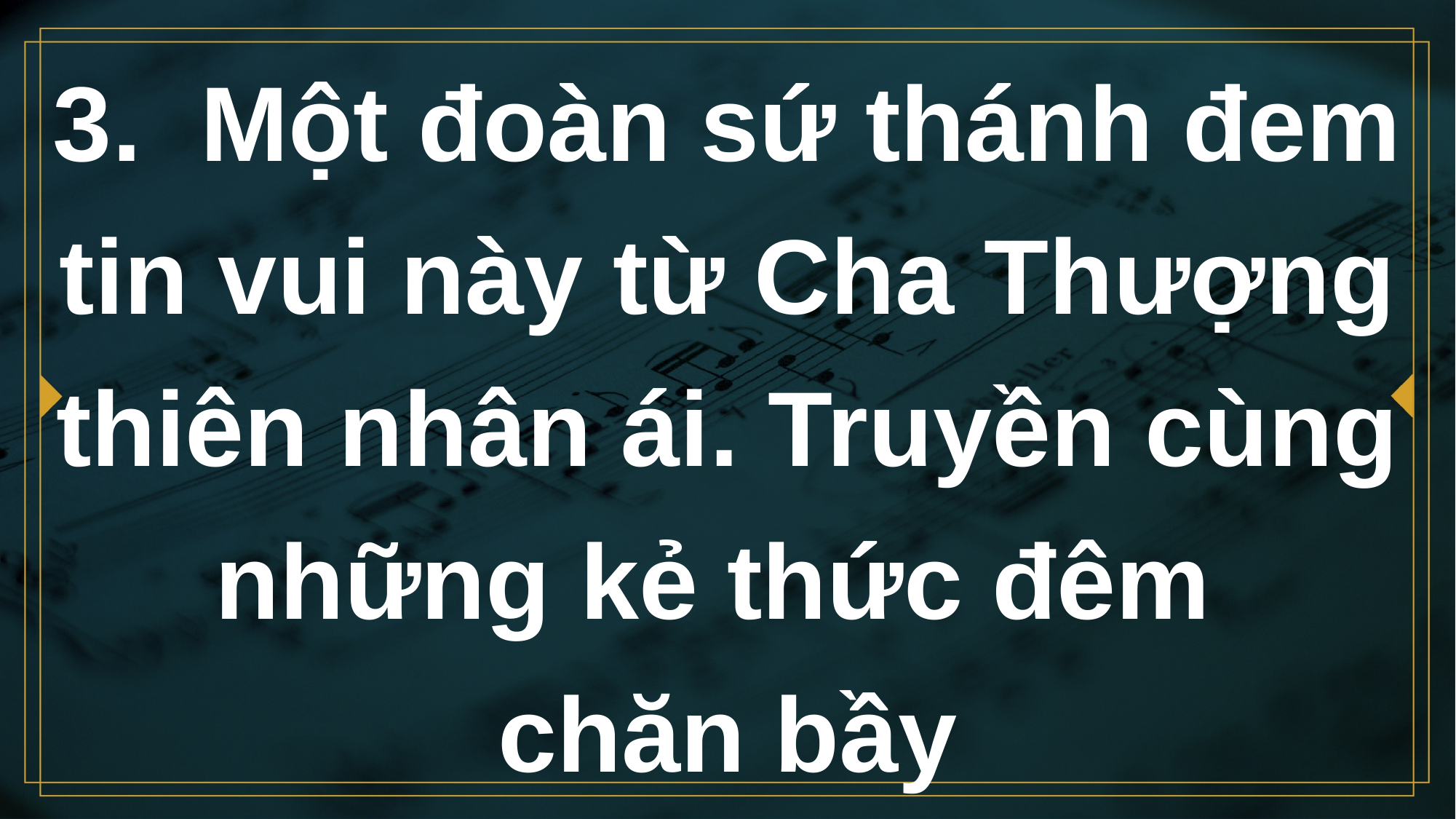

# 3.  Một đoàn sứ thánh đem tin vui này từ Cha Thượng thiên nhân ái. Truyền cùng những kẻ thức đêm chăn bầy